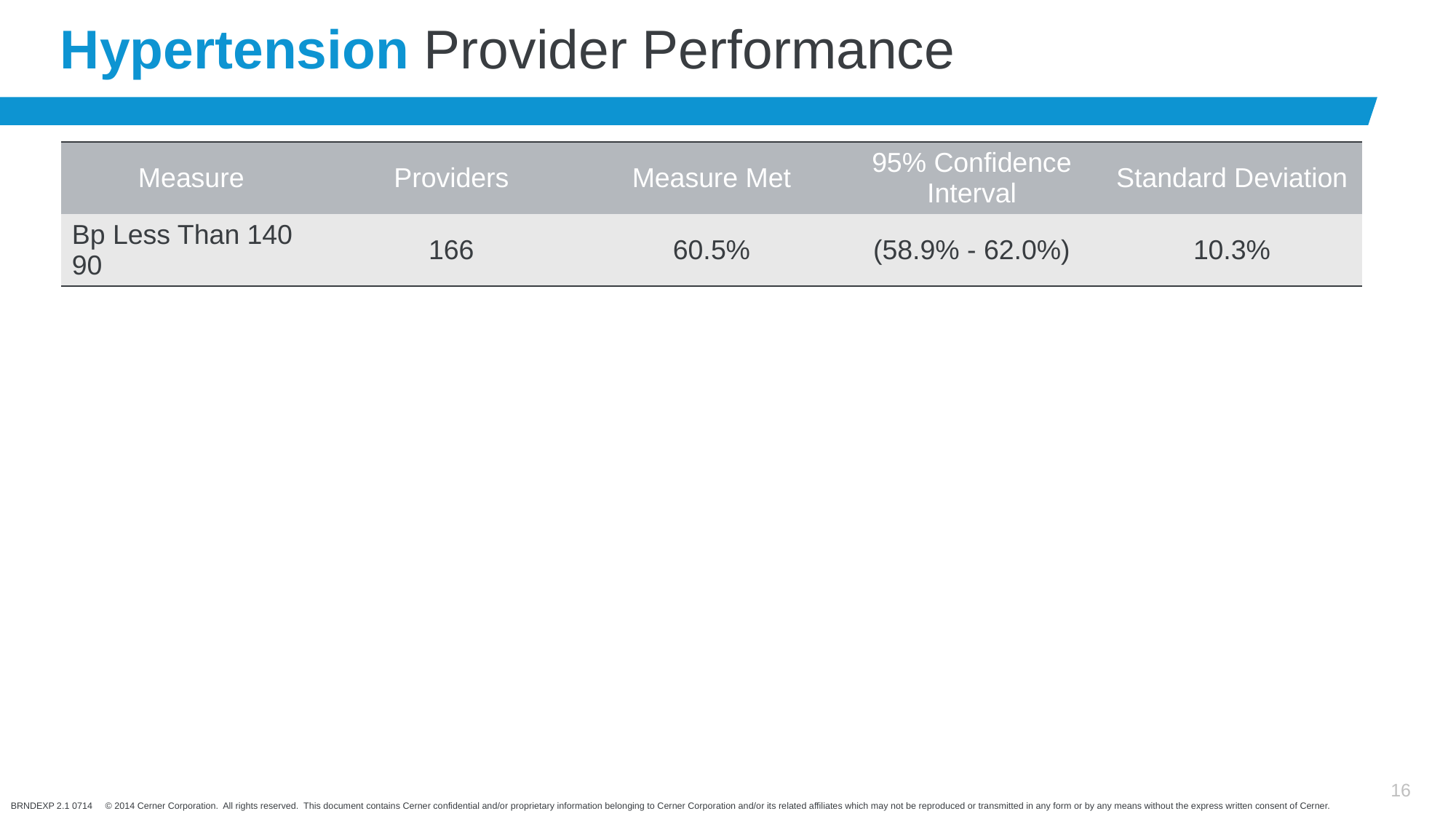

# Hypertension Provider Performance
| Measure | Providers | Measure Met | 95% Confidence Interval | Standard Deviation |
| --- | --- | --- | --- | --- |
| Bp Less Than 140 90 | 166 | 60.5% | (58.9% - 62.0%) | 10.3% |